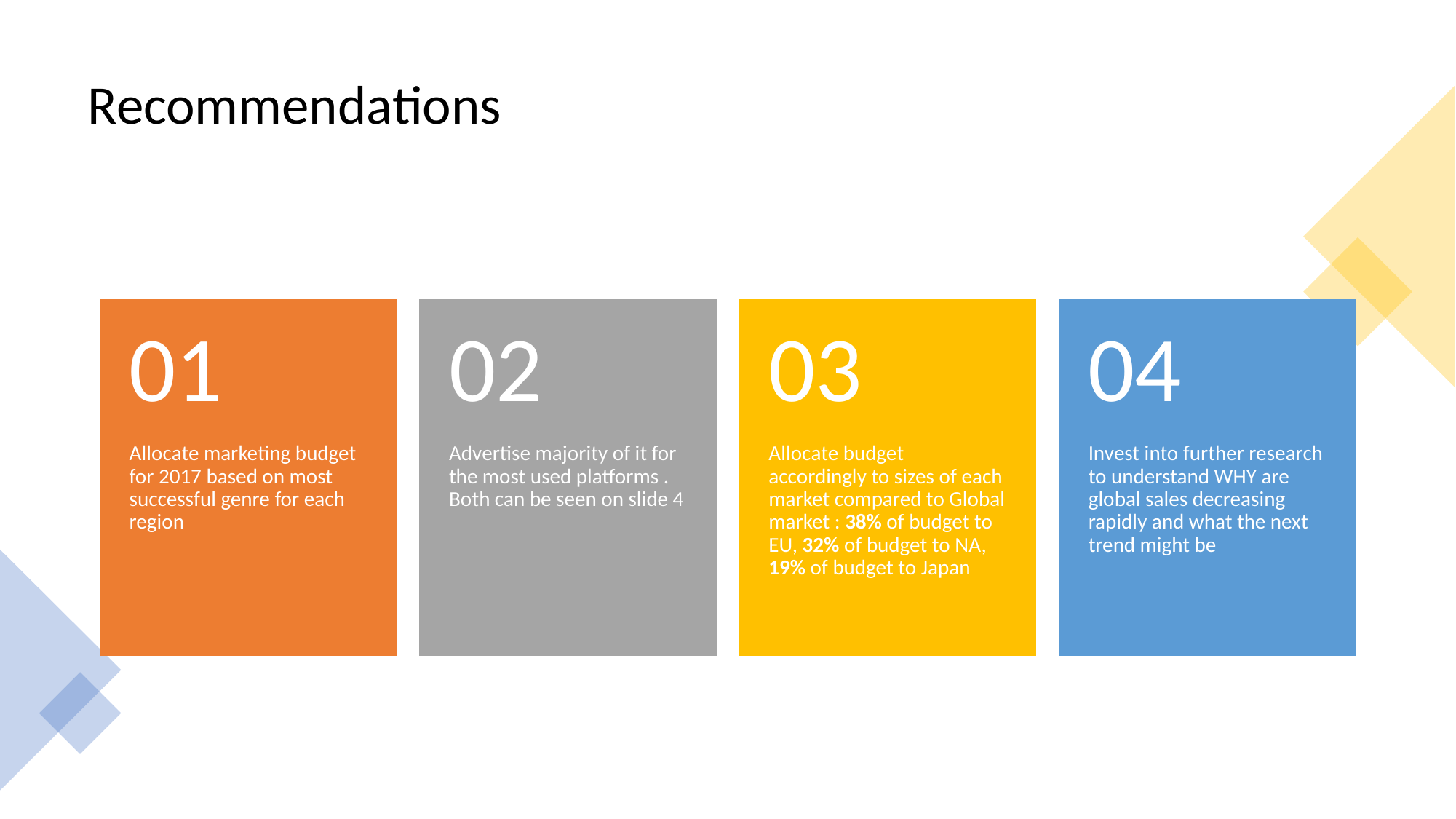

# Recommendations

Allocate marketing budget for 2017 based on most successful genre for each region
01
Advertise majority of it for the most used platforms . Both can be seen on slide 4
02
Allocate budget accordingly to sizes of each market compared to Global market : 38% of budget to EU, 32% of budget to NA, 19% of budget to Japan
03
Invest into further research to understand WHY are global sales decreasing rapidly and what the next trend might be
04